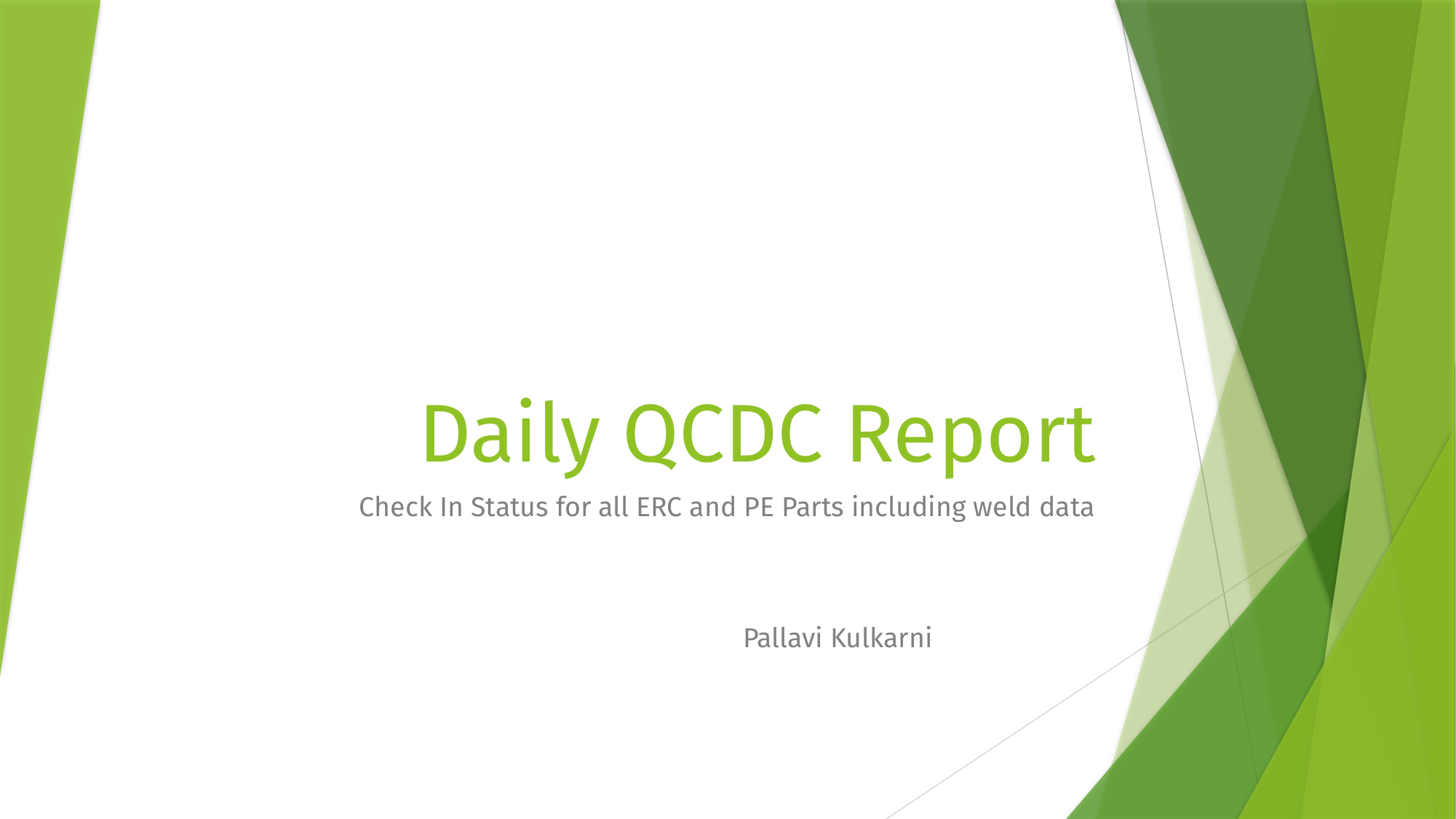

# Daily QCDC Report
Check In Status for all ERC and PE Parts including weld data
Pallavi Kulkarni